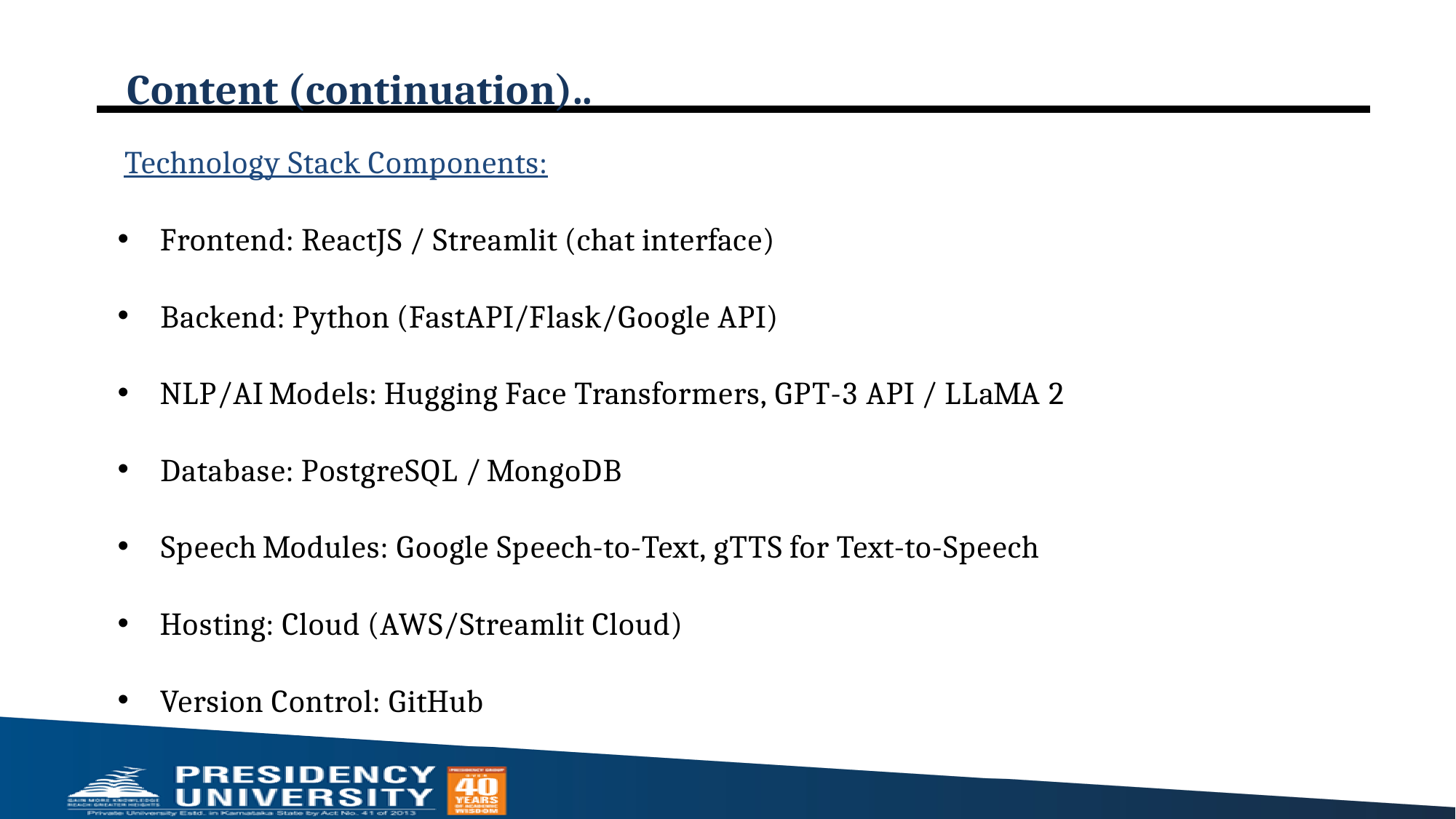

# Content (continuation)..
Technology Stack Components:

Frontend: ReactJS / Streamlit (chat interface)

Backend: Python (FastAPI/Flask/Google API)

NLP/AI Models: Hugging Face Transformers, GPT-3 API / LLaMA 2

Database: PostgreSQL / MongoDB

Speech Modules: Google Speech-to-Text, gTTS for Text-to-Speech

Hosting: Cloud (AWS/Streamlit Cloud)

Version Control: GitHub